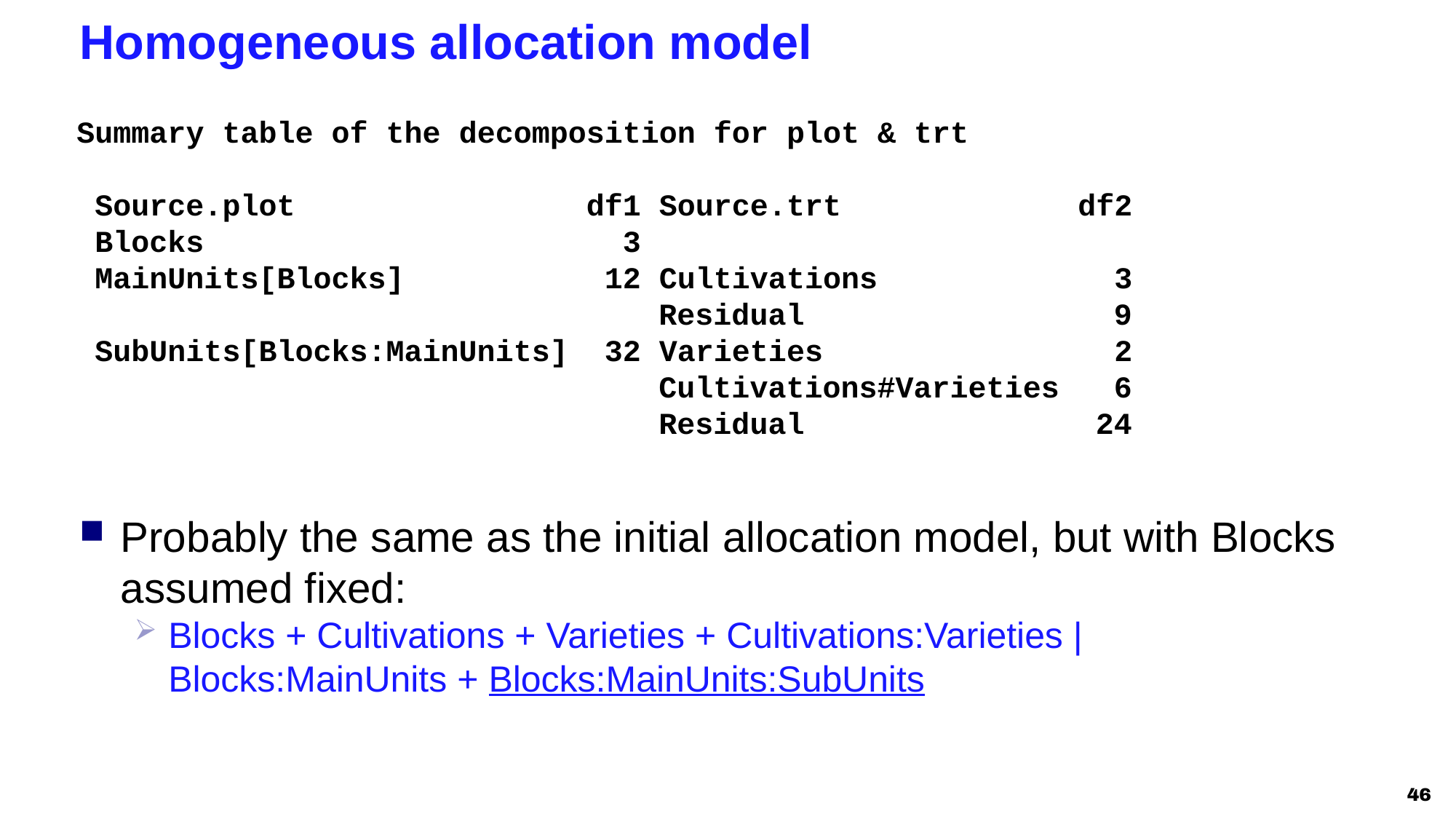

# Homogeneous allocation model
Summary table of the decomposition for plot & trt

 Source.plot                df1 Source.trt             df2
 Blocks                       3
 MainUnits[Blocks]           12 Cultivations             3
                                Residual                 9
 SubUnits[Blocks:MainUnits]  32 Varieties                2
                                Cultivations#Varieties   6
                                Residual                24
Probably the same as the initial allocation model, but with Blocks
assumed fixed:
Blocks + Cultivations + Varieties + Cultivations:Varieties |
Blocks:MainUnits + Blocks:MainUnits:SubUnits
46